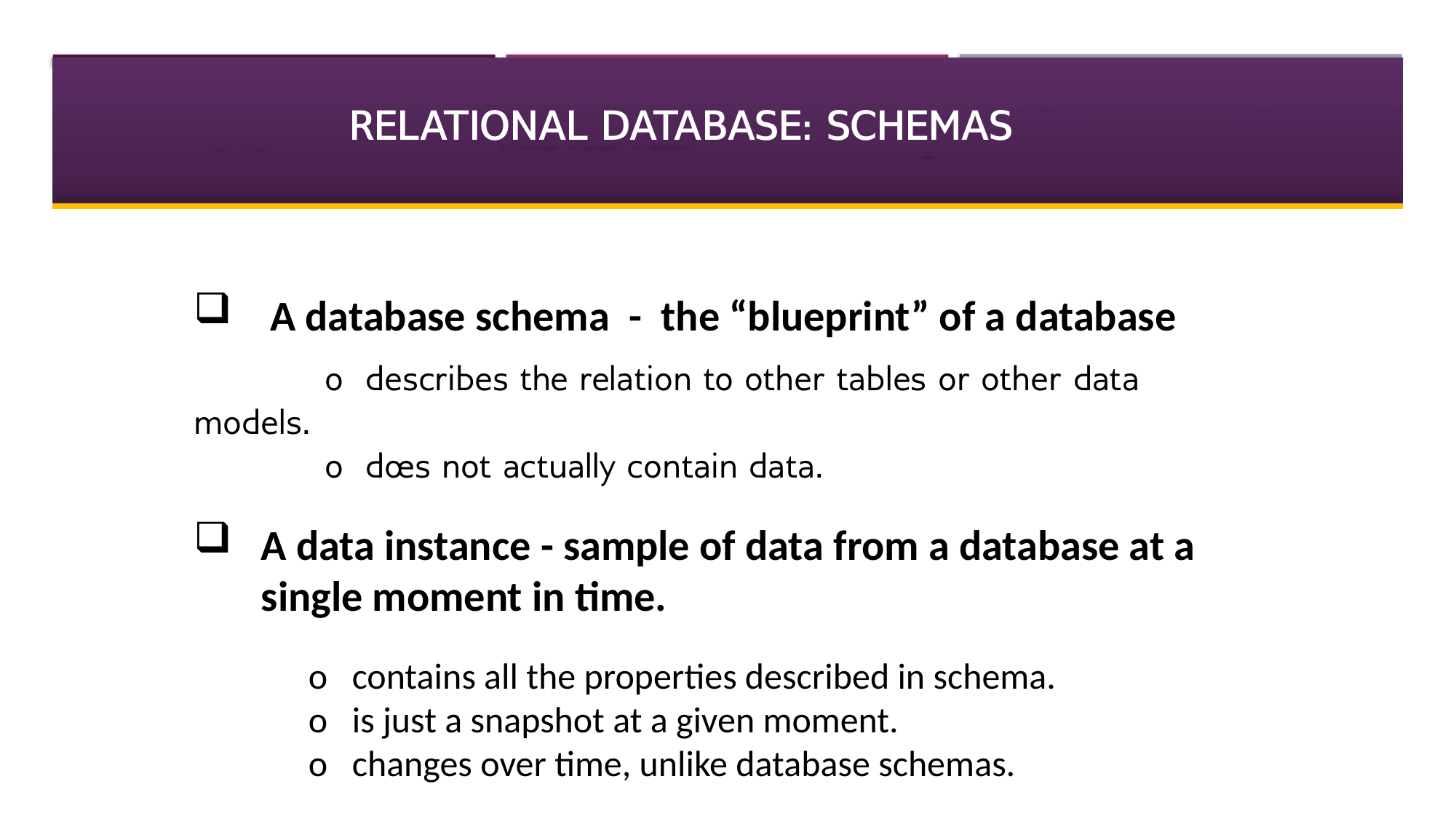

# Relational database: schemas
   A database schema  -  the “blueprint” of a database

            o  describes the relation to other tables or other data models.
            o  does not actually contain data.

   A data instance - sample of data from a database at a
       single moment in time.

              o   contains all the properties described in schema.
              o   is just a snapshot at a given moment.
              o   changes over time, unlike database schemas.